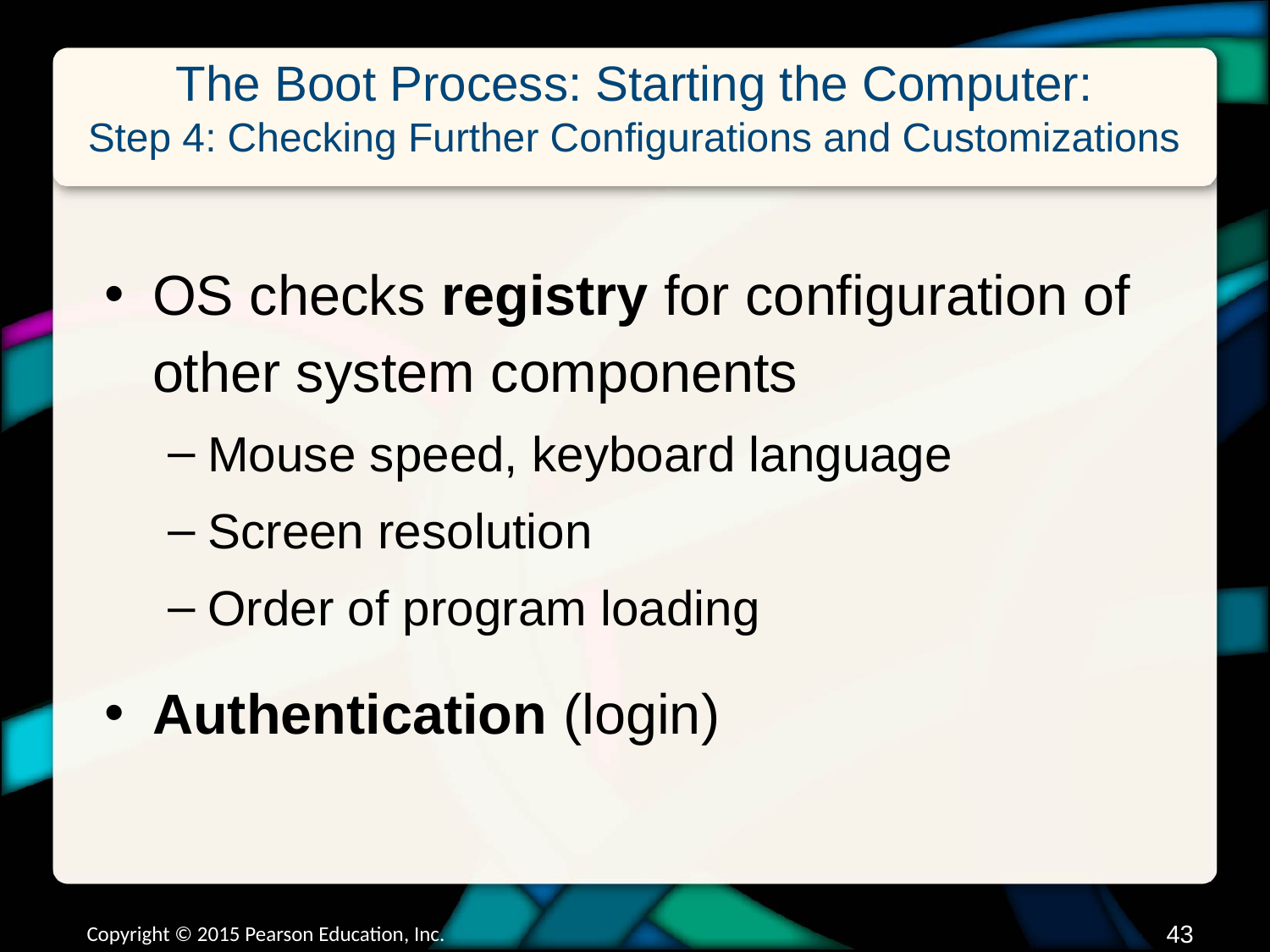

# The Boot Process: Starting the Computer: Step 4: Checking Further Configurations and Customizations
OS checks registry for configuration of other system components
Mouse speed, keyboard language
Screen resolution
Order of program loading
Authentication (login)
Copyright © 2015 Pearson Education, Inc.
43